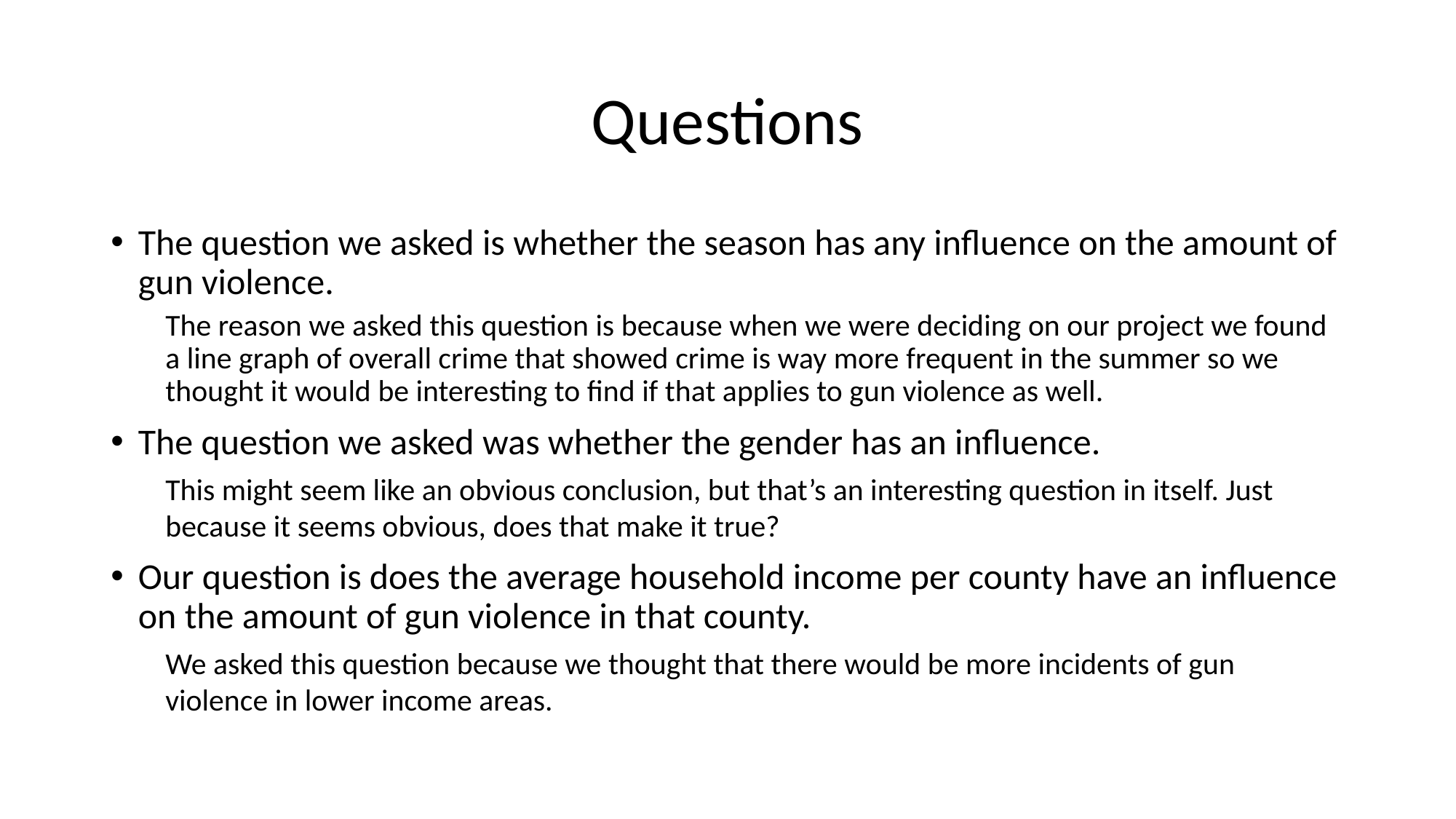

# Questions
The question we asked is whether the season has any influence on the amount of gun violence.
The reason we asked this question is because when we were deciding on our project we found a line graph of overall crime that showed crime is way more frequent in the summer so we thought it would be interesting to find if that applies to gun violence as well.
The question we asked was whether the gender has an influence.
This might seem like an obvious conclusion, but that’s an interesting question in itself. Just because it seems obvious, does that make it true?
Our question is does the average household income per county have an influence on the amount of gun violence in that county.
We asked this question because we thought that there would be more incidents of gun violence in lower income areas.